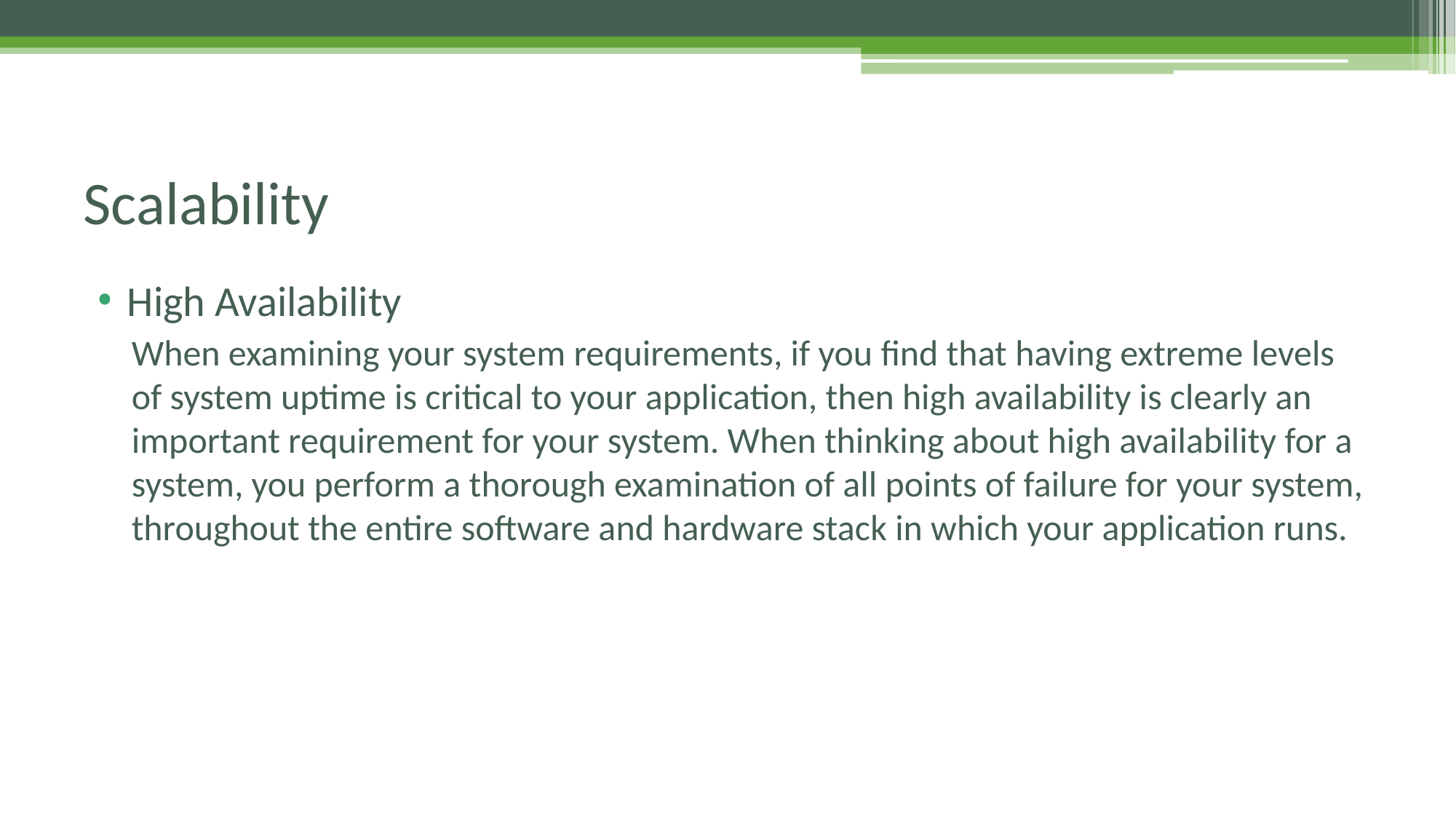

# Scalability
High Availability
When examining your system requirements, if you find that having extreme levels of system uptime is critical to your application, then high availability is clearly an important requirement for your system. When thinking about high availability for a system, you perform a thorough examination of all points of failure for your system, throughout the entire software and hardware stack in which your application runs.